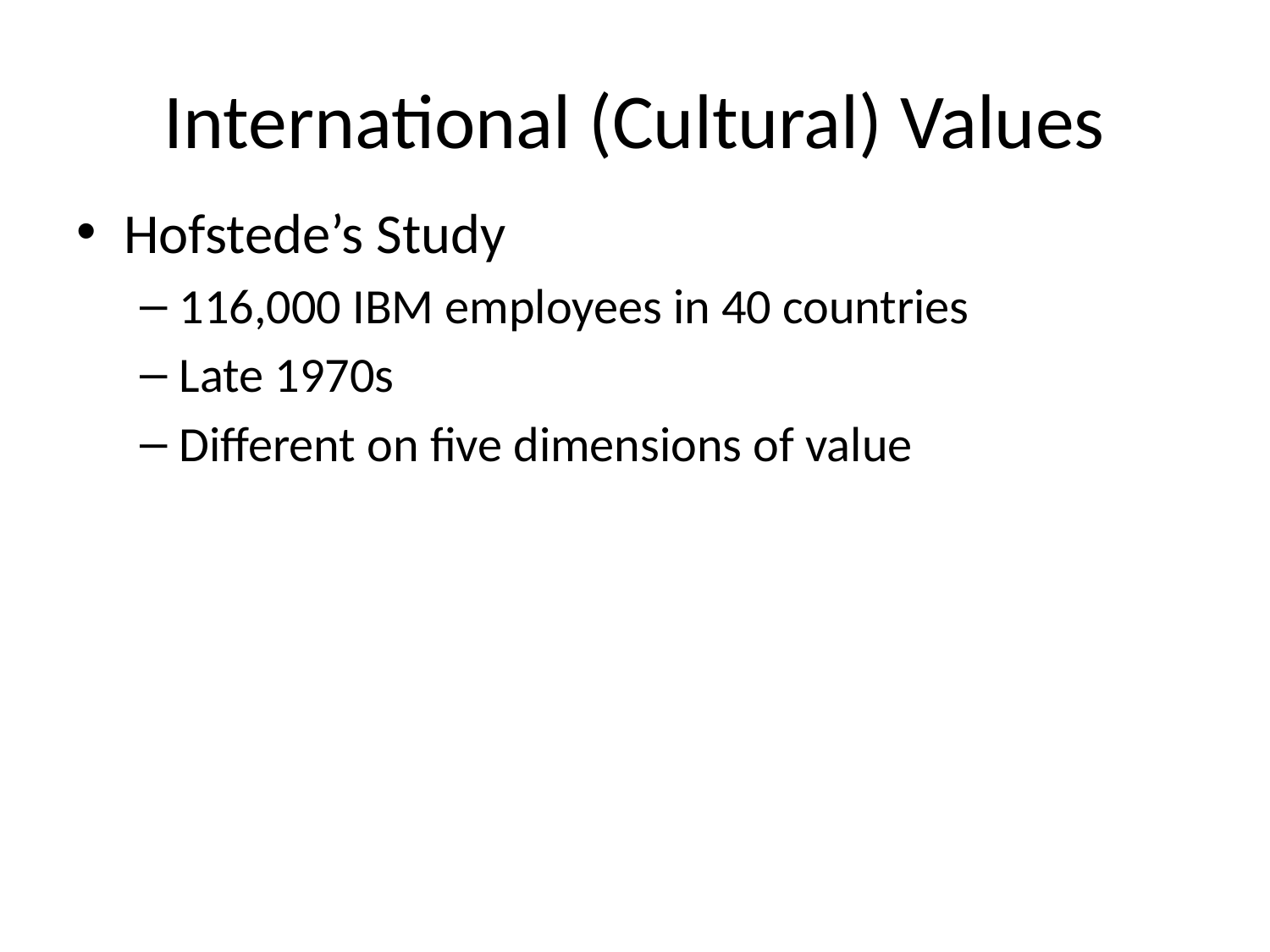

# International (Cultural) Values
Hofstede’s Study
116,000 IBM employees in 40 countries
Late 1970s
Different on five dimensions of value